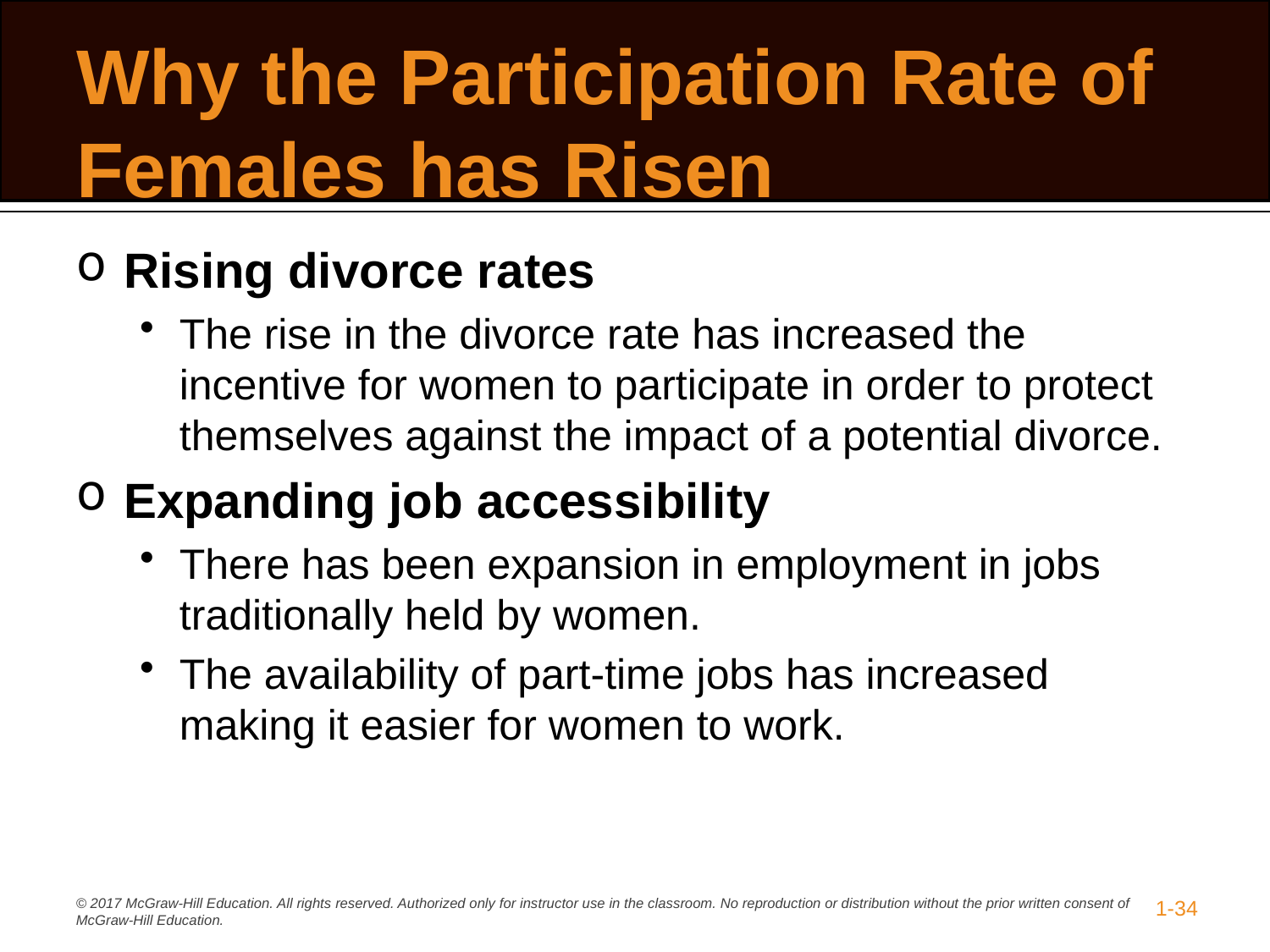

# Why the Participation Rate of Females has Risen
Rising divorce rates
The rise in the divorce rate has increased the incentive for women to participate in order to protect themselves against the impact of a potential divorce.
Expanding job accessibility
There has been expansion in employment in jobs traditionally held by women.
The availability of part-time jobs has increased making it easier for women to work.